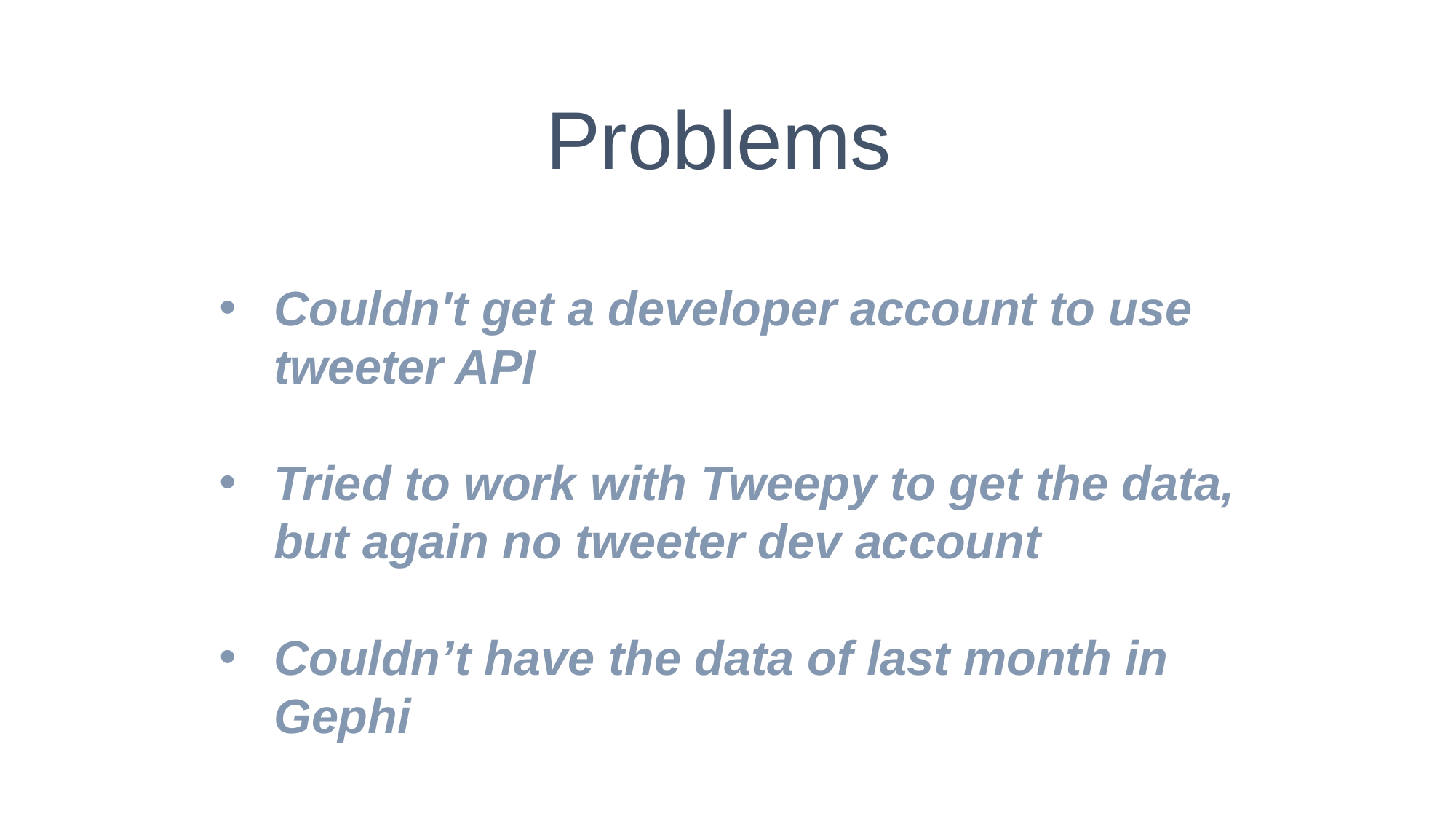

Problems
Couldn't get a developer account to use tweeter API

Tried to work with Tweepy to get the data, but again no tweeter dev account

Couldn’t have the data of last month in Gephi